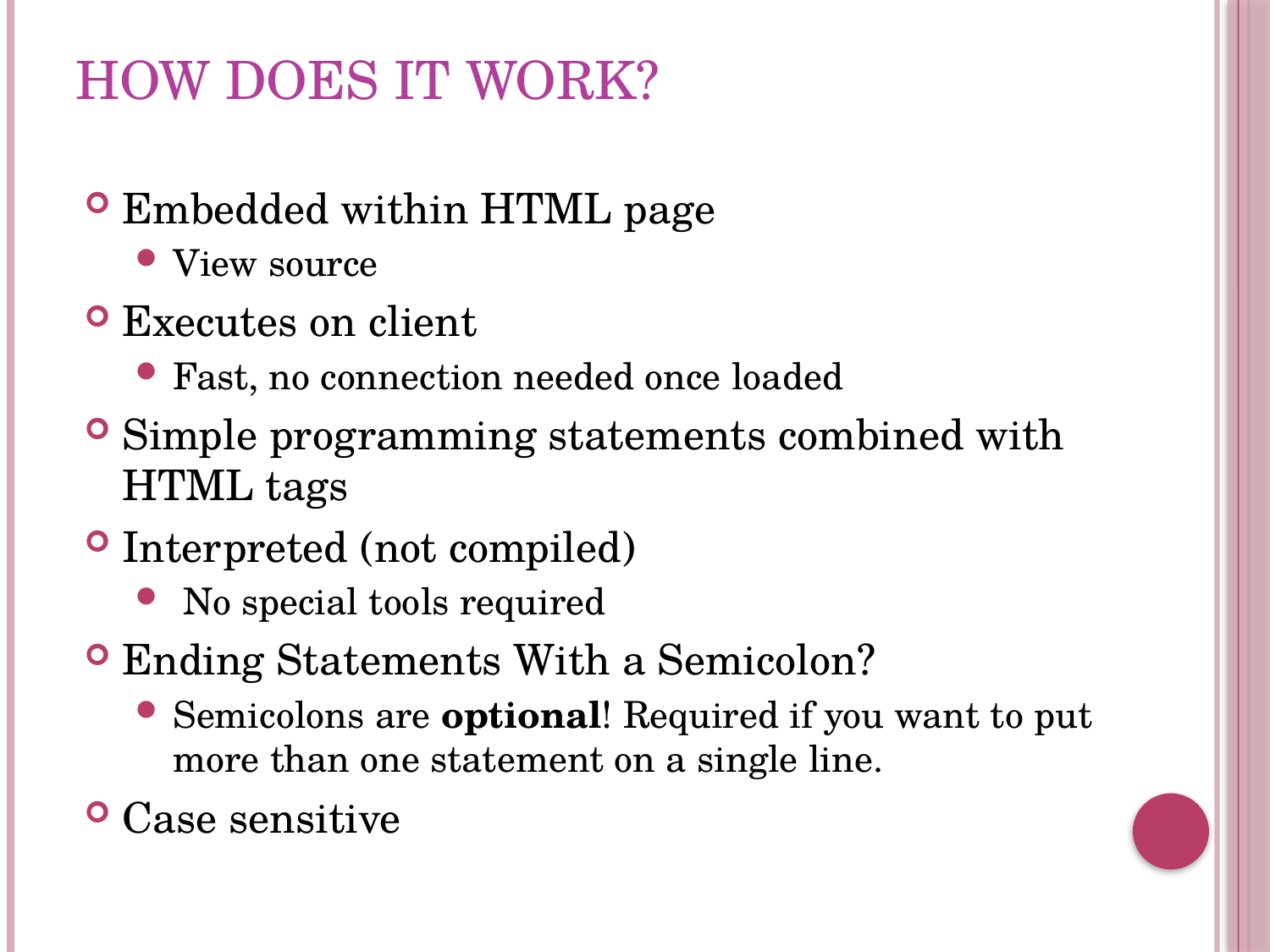

# How Does It work?
Embedded within HTML page
View source
Executes on client
Fast, no connection needed once loaded
Simple programming statements combined with HTML tags
Interpreted (not compiled)
 No special tools required
Ending Statements With a Semicolon?
Semicolons are optional! Required if you want to put more than one statement on a single line.
Case sensitive